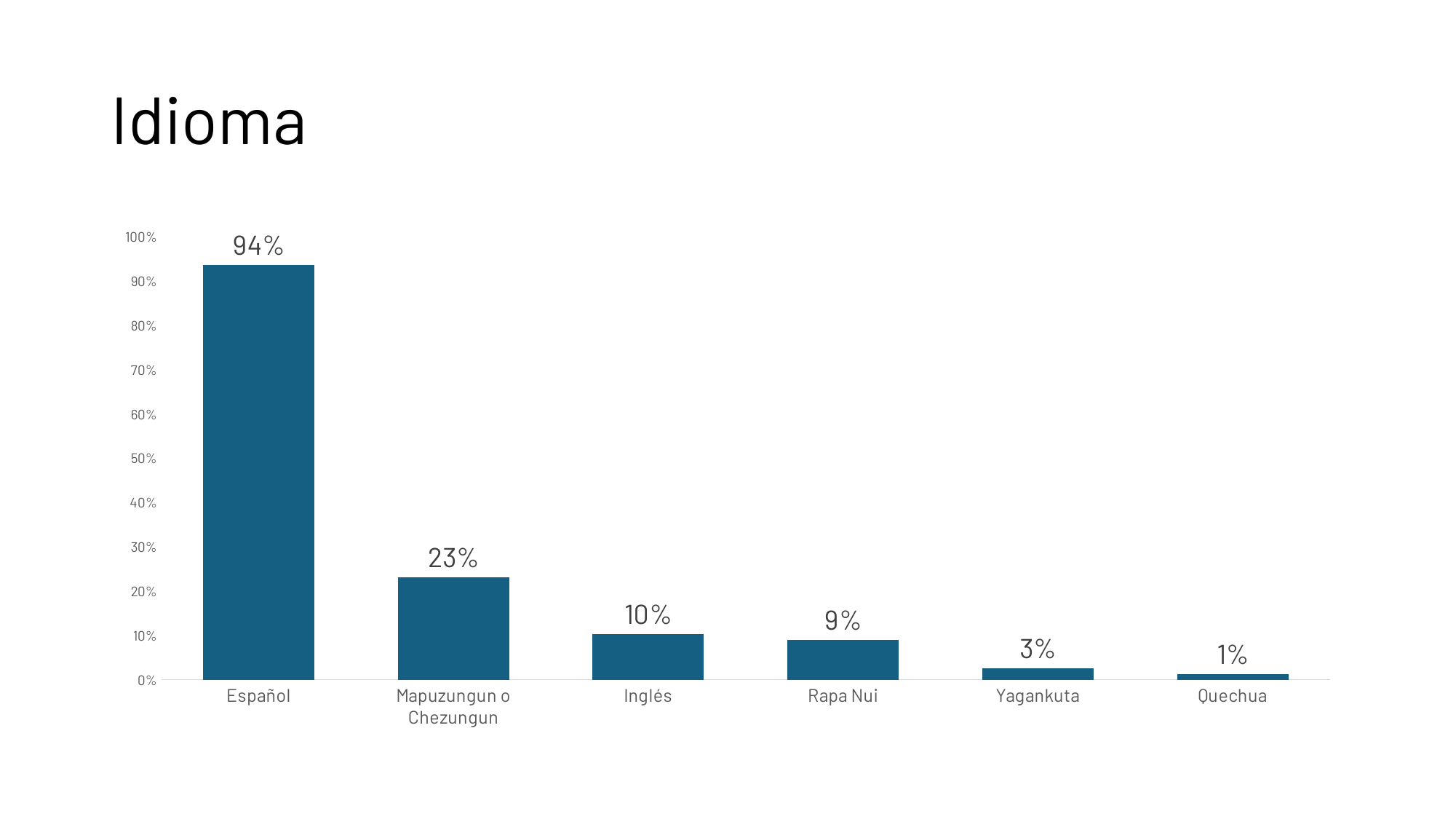

# Idioma

### Chart

| Category |  |
|---|---|
| Español | 0.9358974358974359 |
| Mapuzungun o Chezungun | 0.23076923076923078 |
| Inglés | 0.10256410256410256 |
| Rapa Nui | 0.08974358974358974 |
| Yagankuta | 0.02564102564102564 |
| Quechua | 0.01282051282051282 |